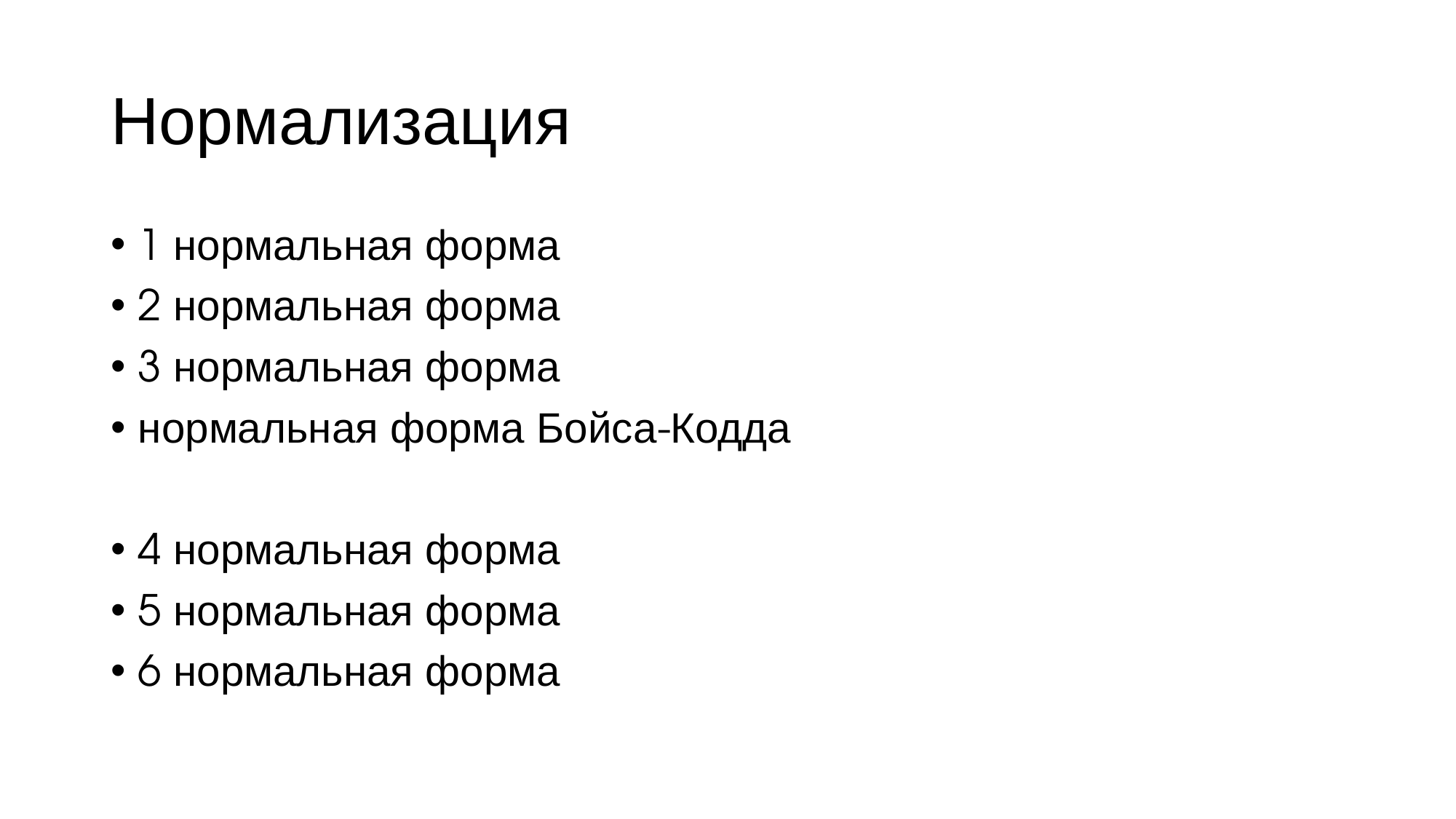

# Нормализация
1 нормальная форма
2 нормальная форма
3 нормальная форма
нормальная форма Бойса-Кодда

4 нормальная форма
5 нормальная форма
6 нормальная форма